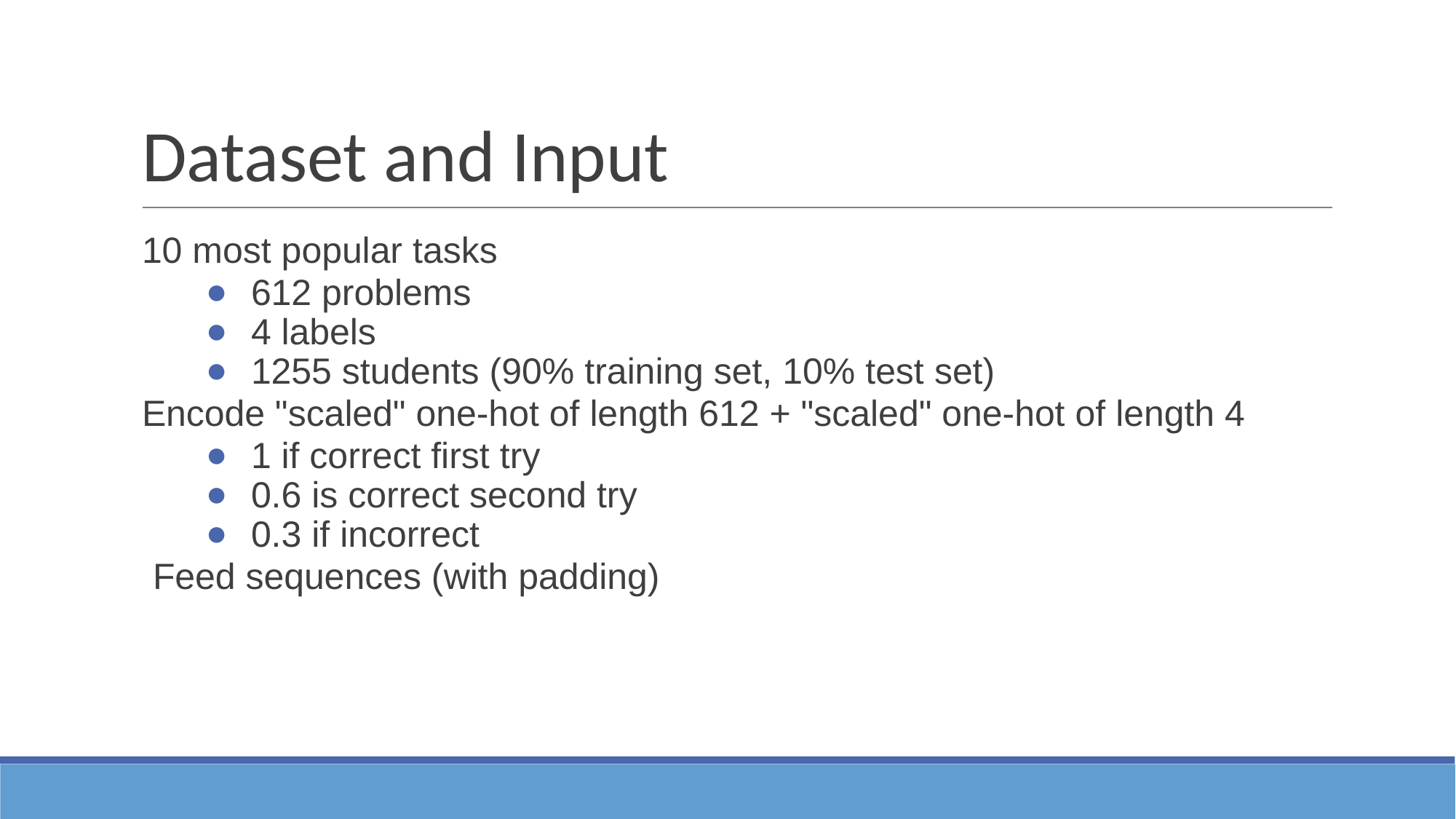

# Dataset and Input
10 most popular tasks
612 problems
4 labels
1255 students (90% training set, 10% test set)
Encode "scaled" one-hot of length 612 + "scaled" one-hot of length 4
1 if correct first try
0.6 is correct second try
0.3 if incorrect
Feed sequences (with padding)